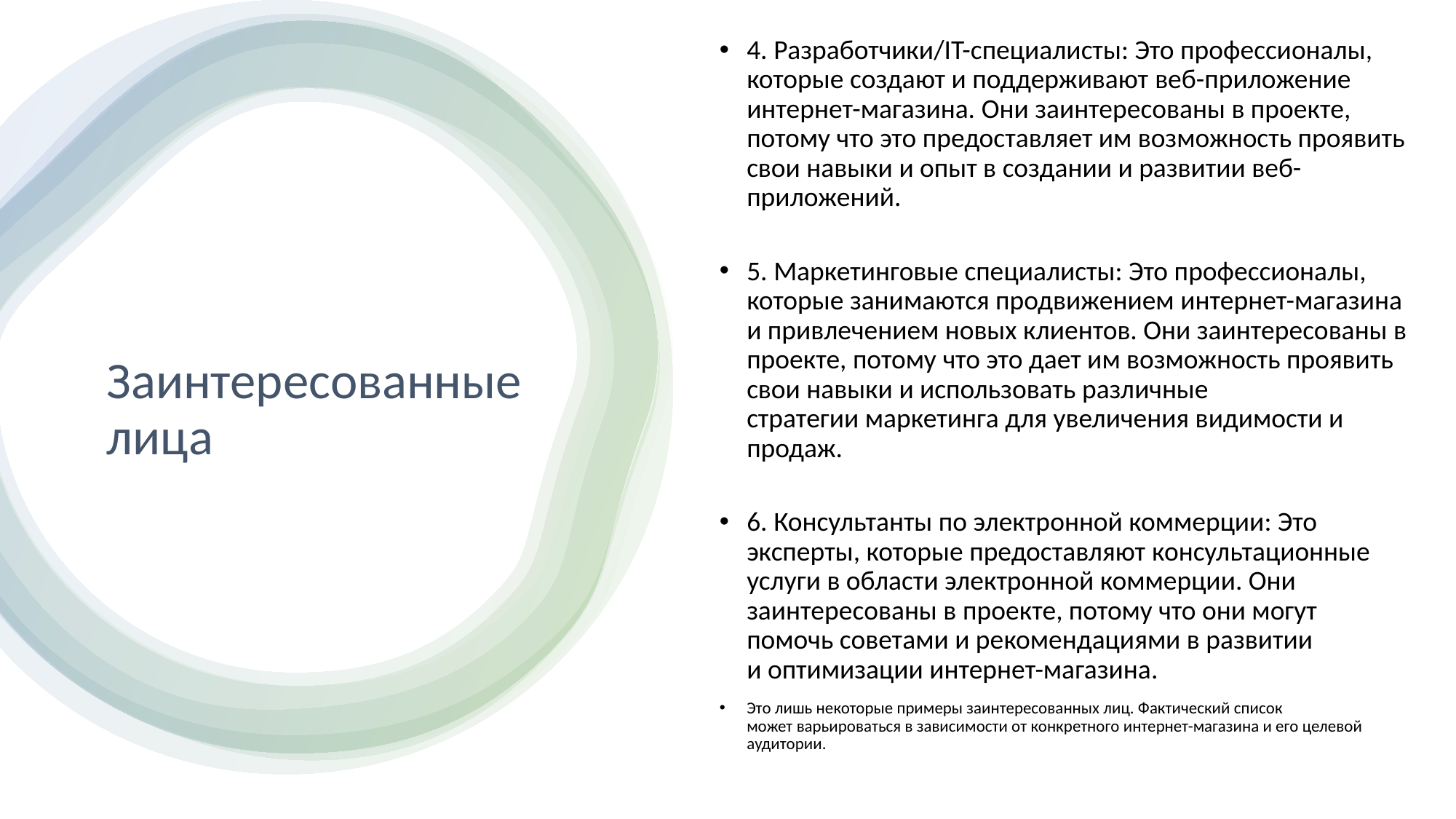

4. Разработчики/IT-специалисты: Это профессионалы, которые создают и поддерживают веб-приложение интернет-магазина. Они заинтересованы в проекте, потому что это предоставляет им возможность проявить свои навыки и опыт в создании и развитии веб-приложений.
5. Маркетинговые специалисты: Это профессионалы, которые занимаются продвижением интернет-магазина и привлечением новых клиентов. Они заинтересованы в проекте, потому что это дает им возможность проявить свои навыки и использовать различные стратегии маркетинга для увеличения видимости и продаж.
6. Консультанты по электронной коммерции: Это эксперты, которые предоставляют консультационные услуги в области электронной коммерции. Они заинтересованы в проекте, потому что они могут помочь советами и рекомендациями в развитии и оптимизации интернет-магазина.
Это лишь некоторые примеры заинтересованных лиц. Фактический список может варьироваться в зависимости от конкретного интернет-магазина и его целевой аудитории.

# Заинтересованные лица